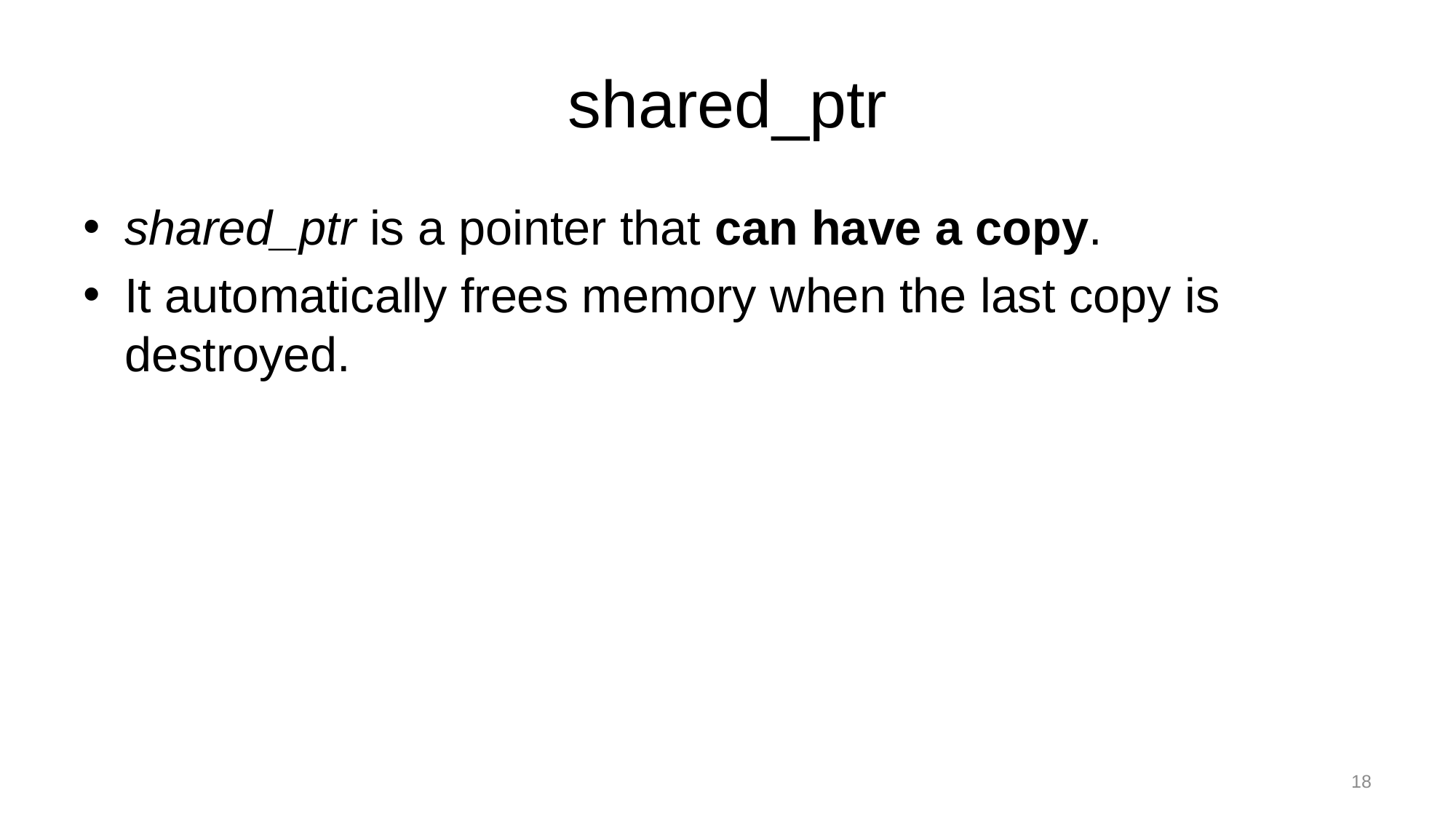

# shared_ptr
shared_ptr is a pointer that can have a copy.
It automatically frees memory when the last copy is destroyed.
18